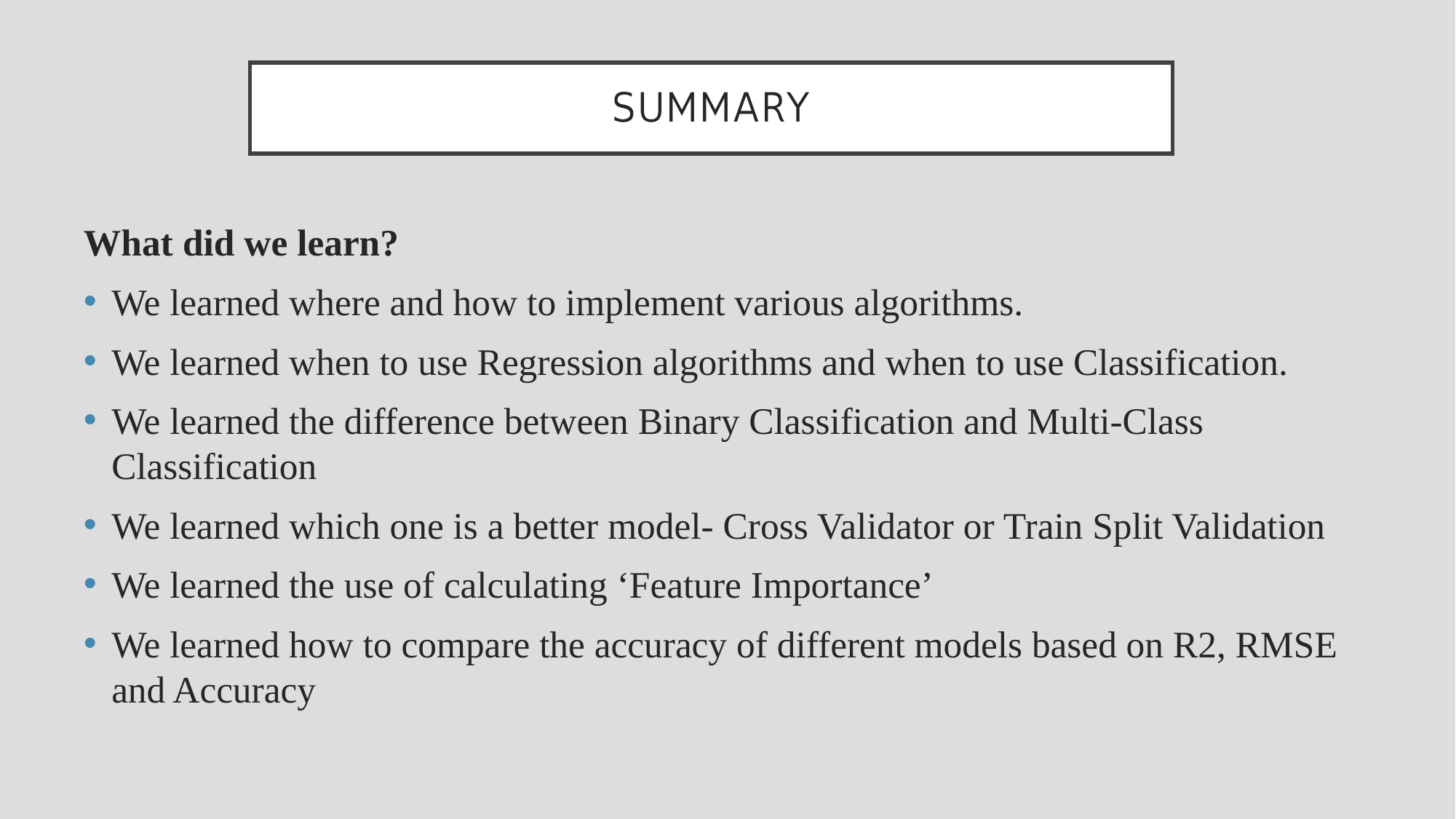

# SUMMARY
What did we learn?
We learned where and how to implement various algorithms.
We learned when to use Regression algorithms and when to use Classification.
We learned the difference between Binary Classification and Multi-Class Classification
We learned which one is a better model- Cross Validator or Train Split Validation
We learned the use of calculating ‘Feature Importance’
We learned how to compare the accuracy of different models based on R2, RMSE and Accuracy